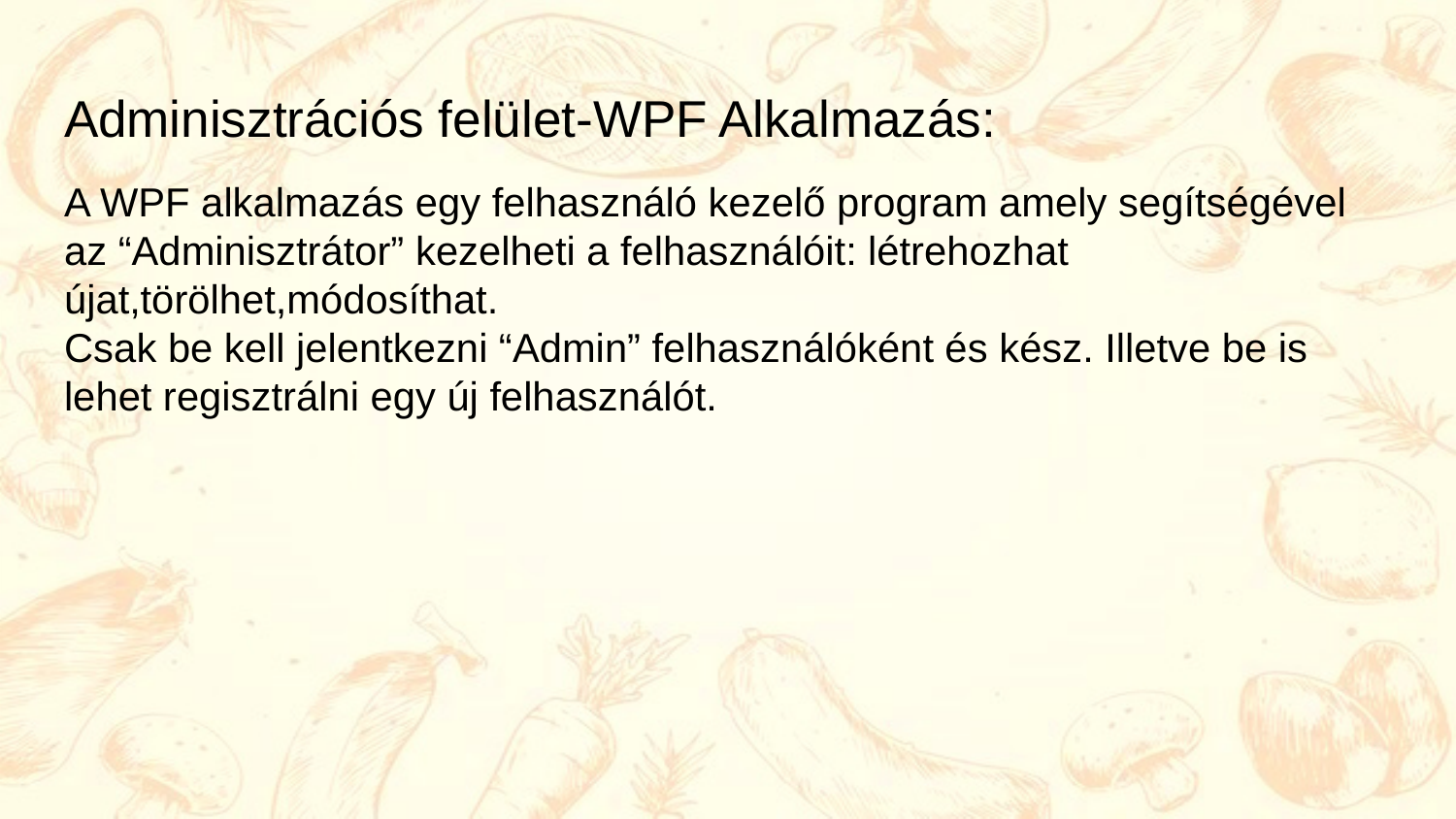

# Adminisztrációs felület-WPF Alkalmazás:
A WPF alkalmazás egy felhasználó kezelő program amely segítségével az “Adminisztrátor” kezelheti a felhasználóit: létrehozhat újat,törölhet,módosíthat.
Csak be kell jelentkezni “Admin” felhasználóként és kész. Illetve be is lehet regisztrálni egy új felhasználót.